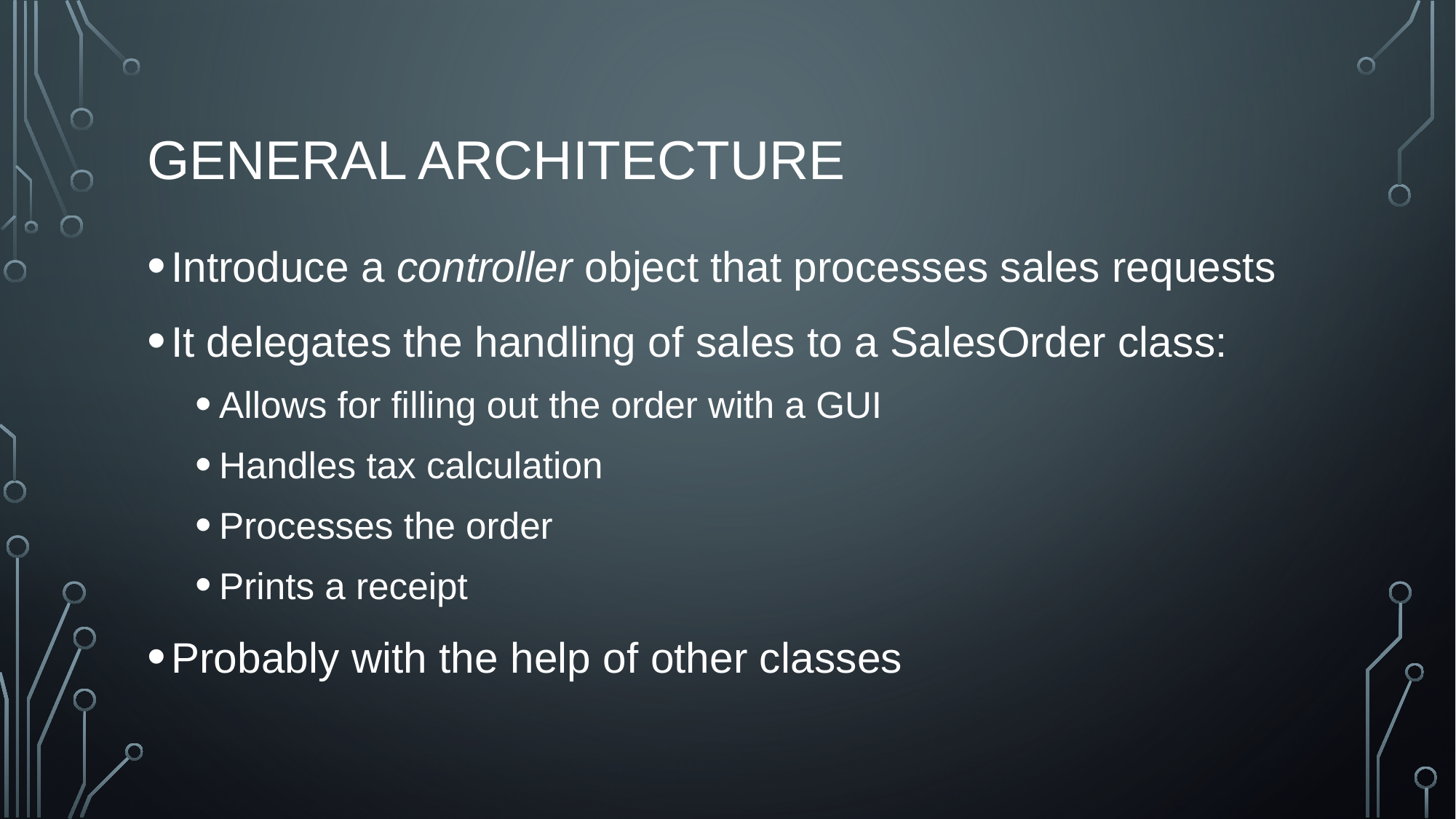

# General architecture
Introduce a controller object that processes sales requests
It delegates the handling of sales to a SalesOrder class:
Allows for filling out the order with a GUI
Handles tax calculation
Processes the order
Prints a receipt
Probably with the help of other classes